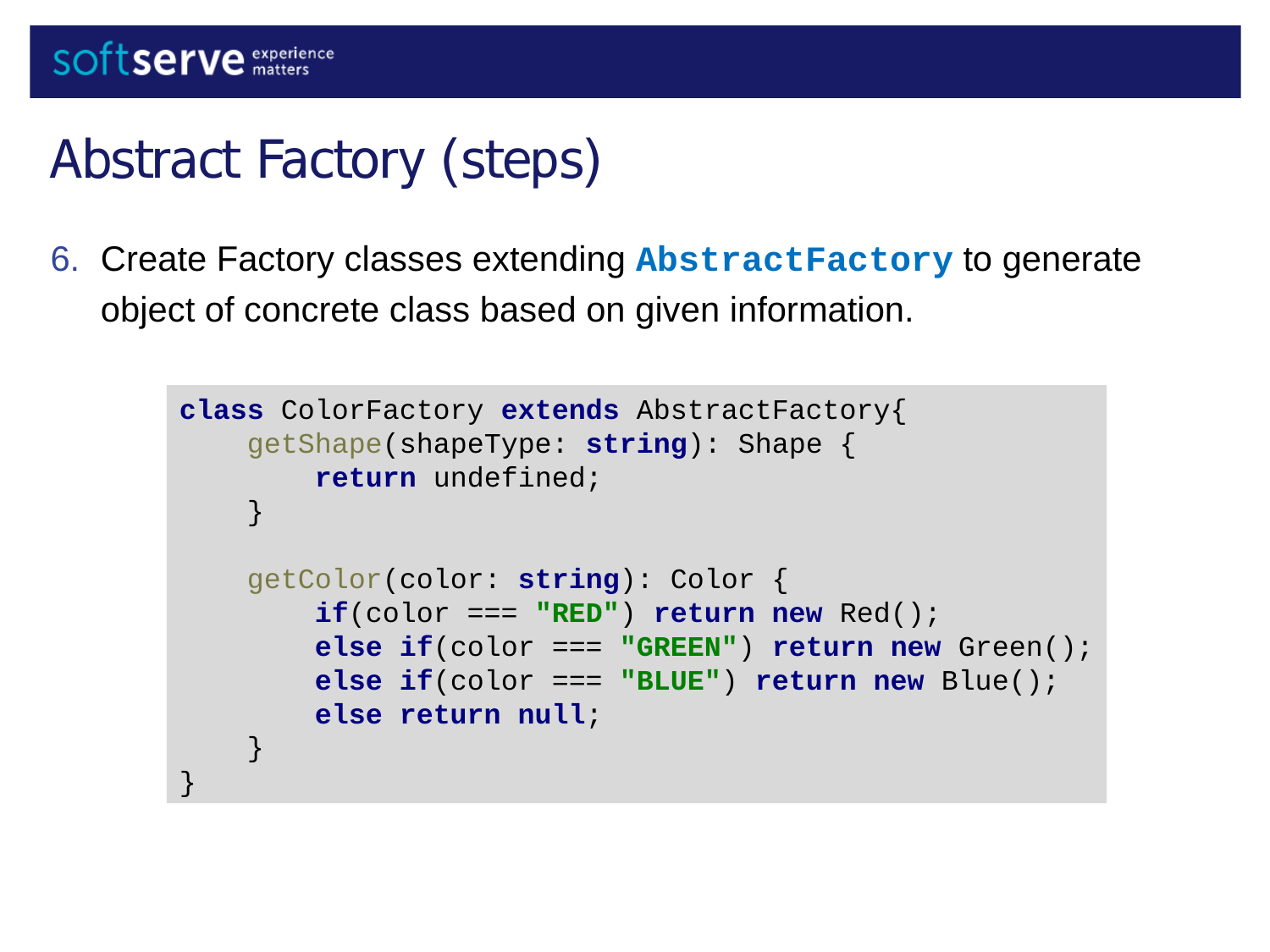

Abstract Factory (steps)
Create Factory classes extending AbstractFactory to generate object of concrete class based on given information.

class ColorFactory extends AbstractFactory{
    getShape(shapeType: string): Shape {
        return undefined;
    }
    getColor(color: string): Color {
        if(color === "RED") return new Red();
        else if(color === "GREEN") return new Green();
        else if(color === "BLUE") return new Blue();
        else return null;
    }
}